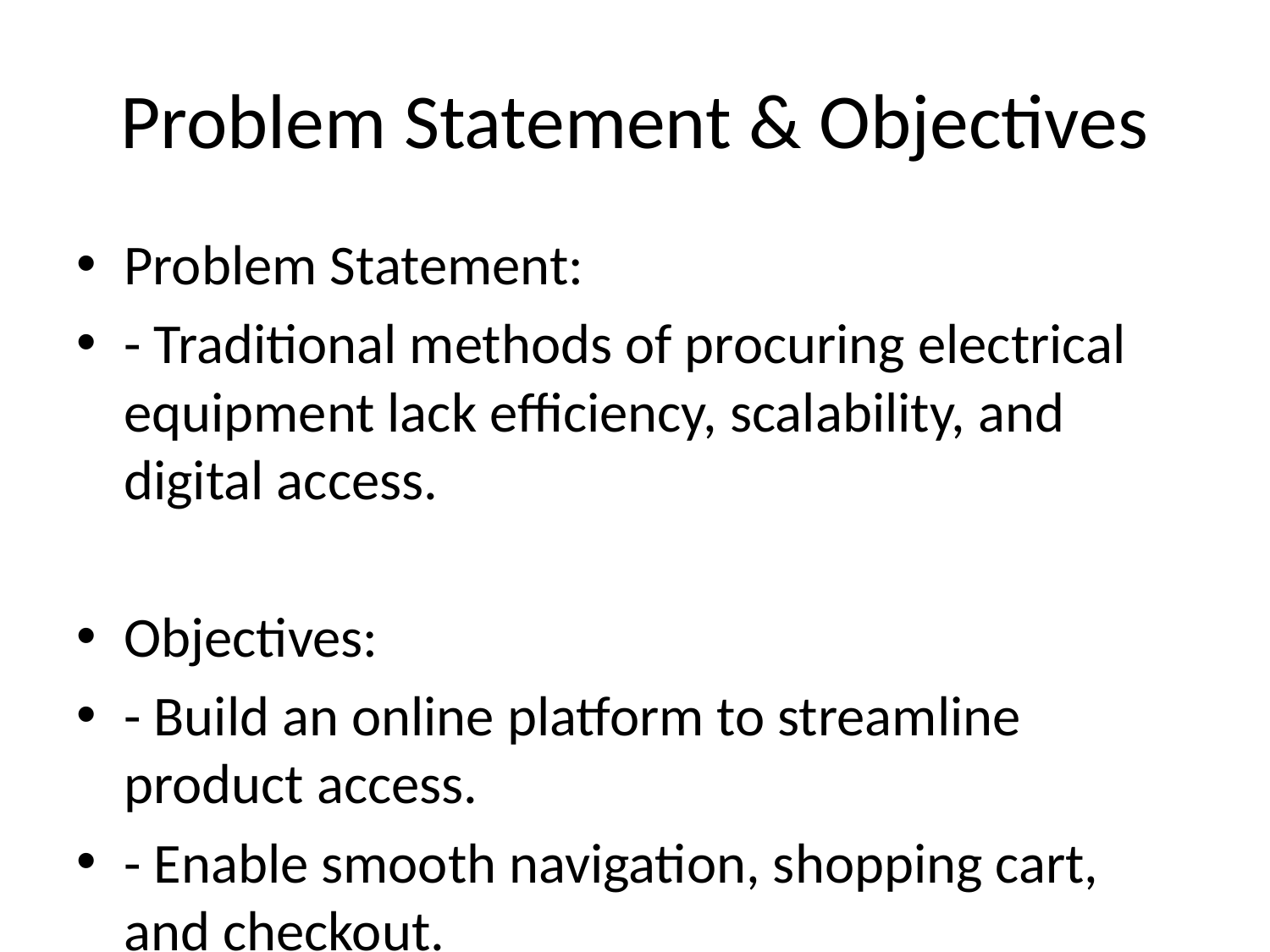

# Problem Statement & Objectives
Problem Statement:
- Traditional methods of procuring electrical equipment lack efficiency, scalability, and digital access.

Objectives:
- Build an online platform to streamline product access.
- Enable smooth navigation, shopping cart, and checkout.
- Improve efficiency and transparency in procurement.